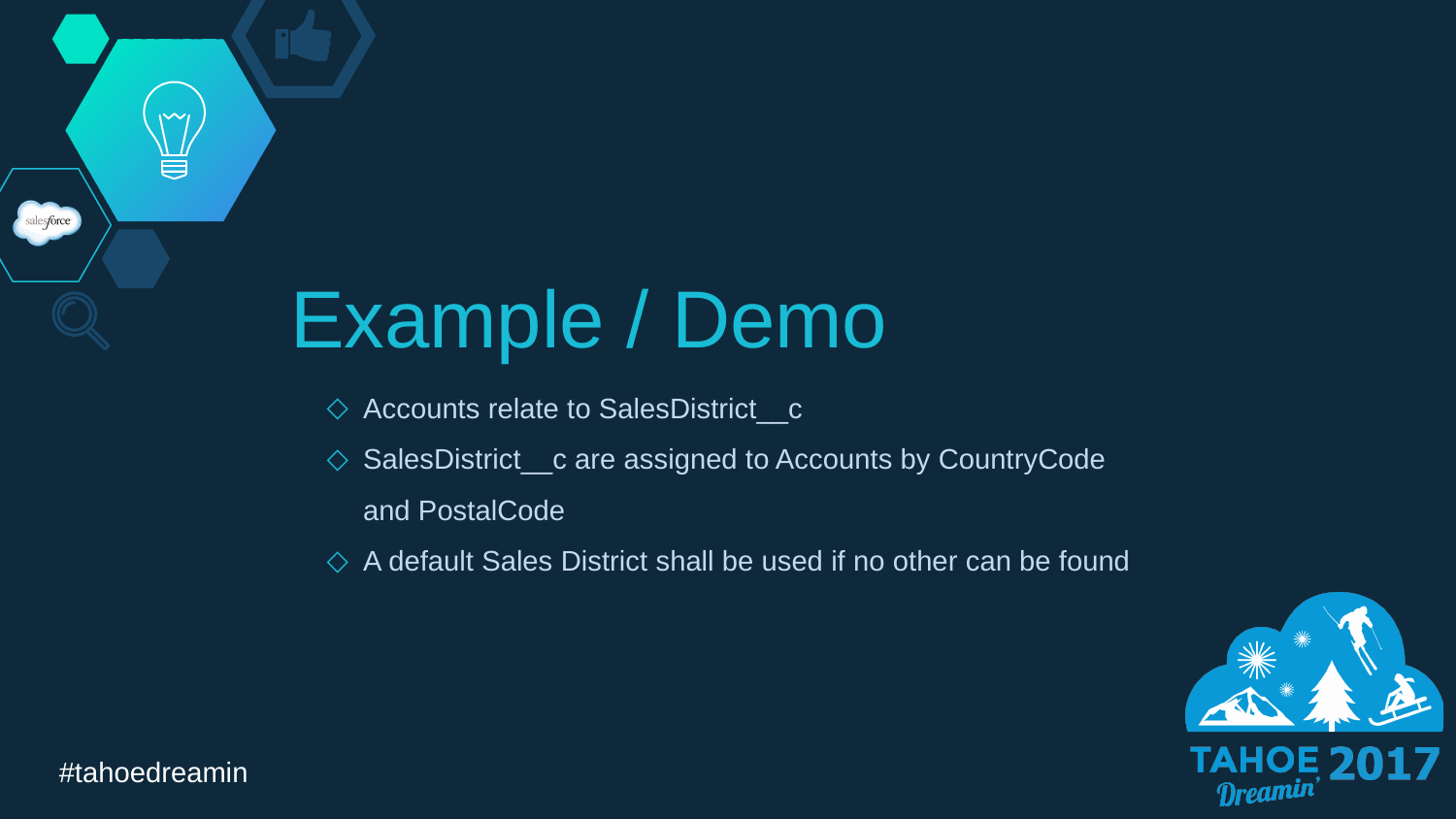

# Example / Demo
Accounts relate to SalesDistrict__c
SalesDistrict__c are assigned to Accounts by CountryCode and PostalCode
A default Sales District shall be used if no other can be found